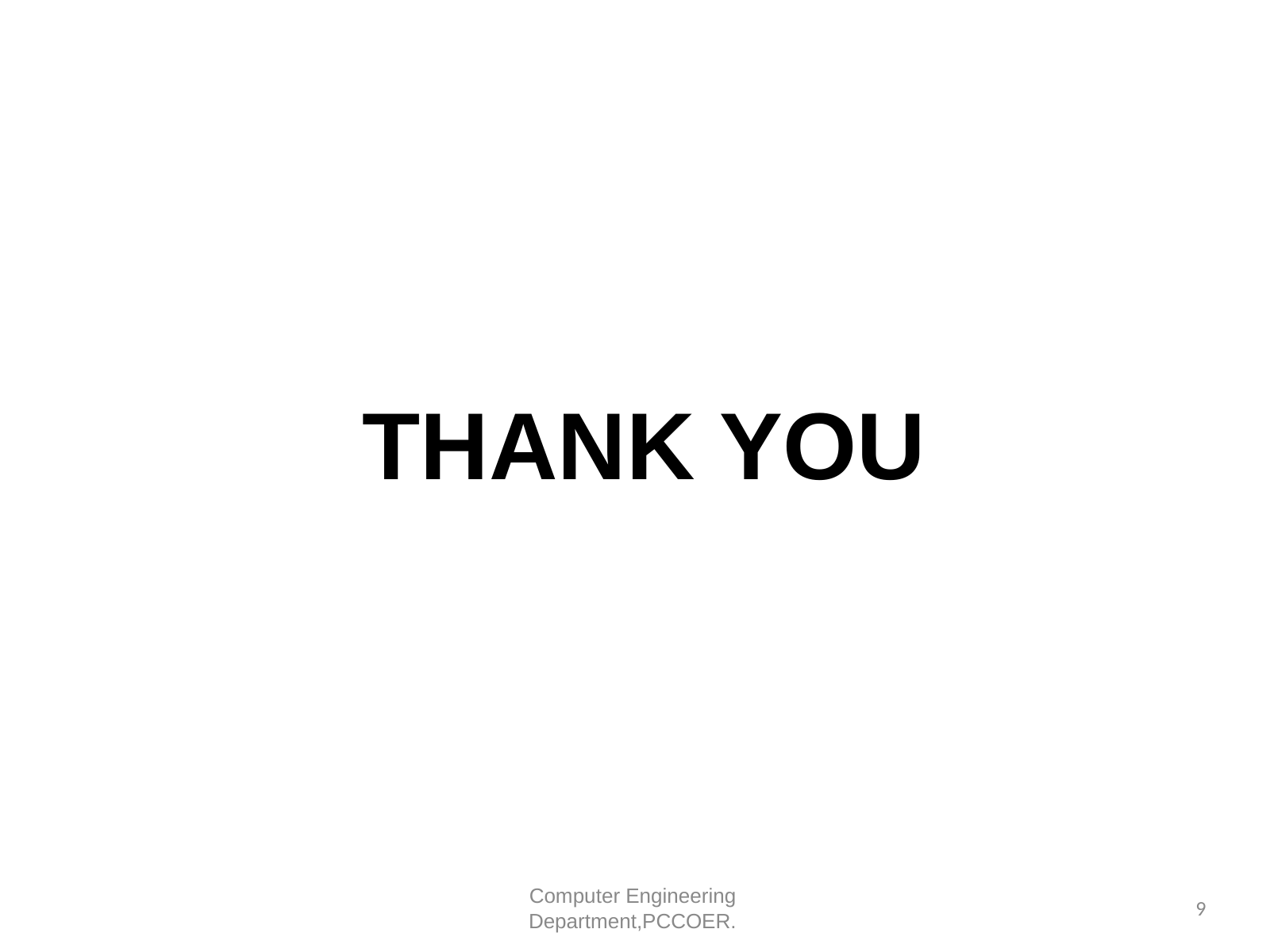

# THANK YOU
Computer Engineering
Department,PCCOER.
9